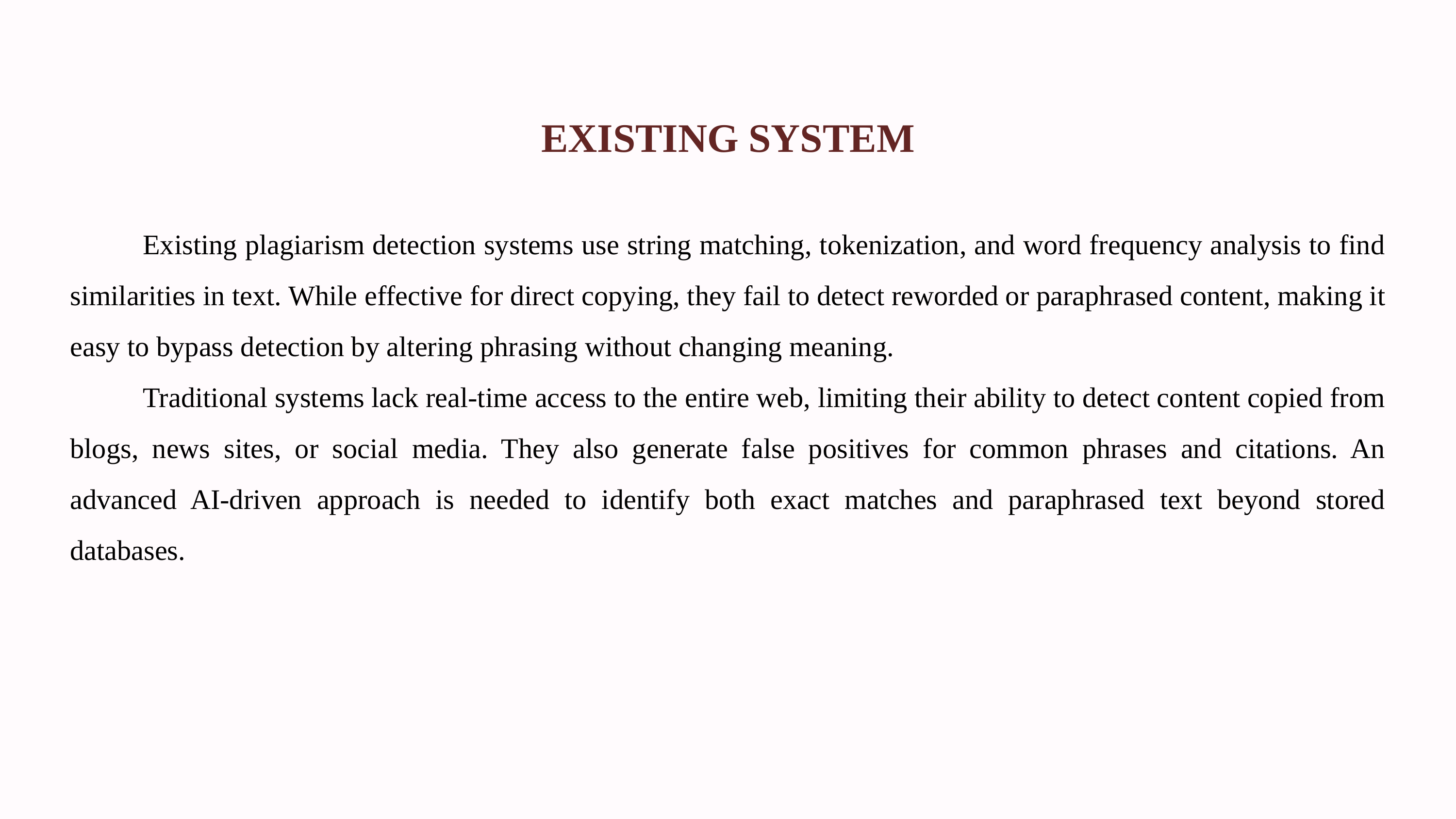

EXISTING SYSTEM
	Existing plagiarism detection systems use string matching, tokenization, and word frequency analysis to find similarities in text. While effective for direct copying, they fail to detect reworded or paraphrased content, making it easy to bypass detection by altering phrasing without changing meaning.
	Traditional systems lack real-time access to the entire web, limiting their ability to detect content copied from blogs, news sites, or social media. They also generate false positives for common phrases and citations. An advanced AI-driven approach is needed to identify both exact matches and paraphrased text beyond stored databases.